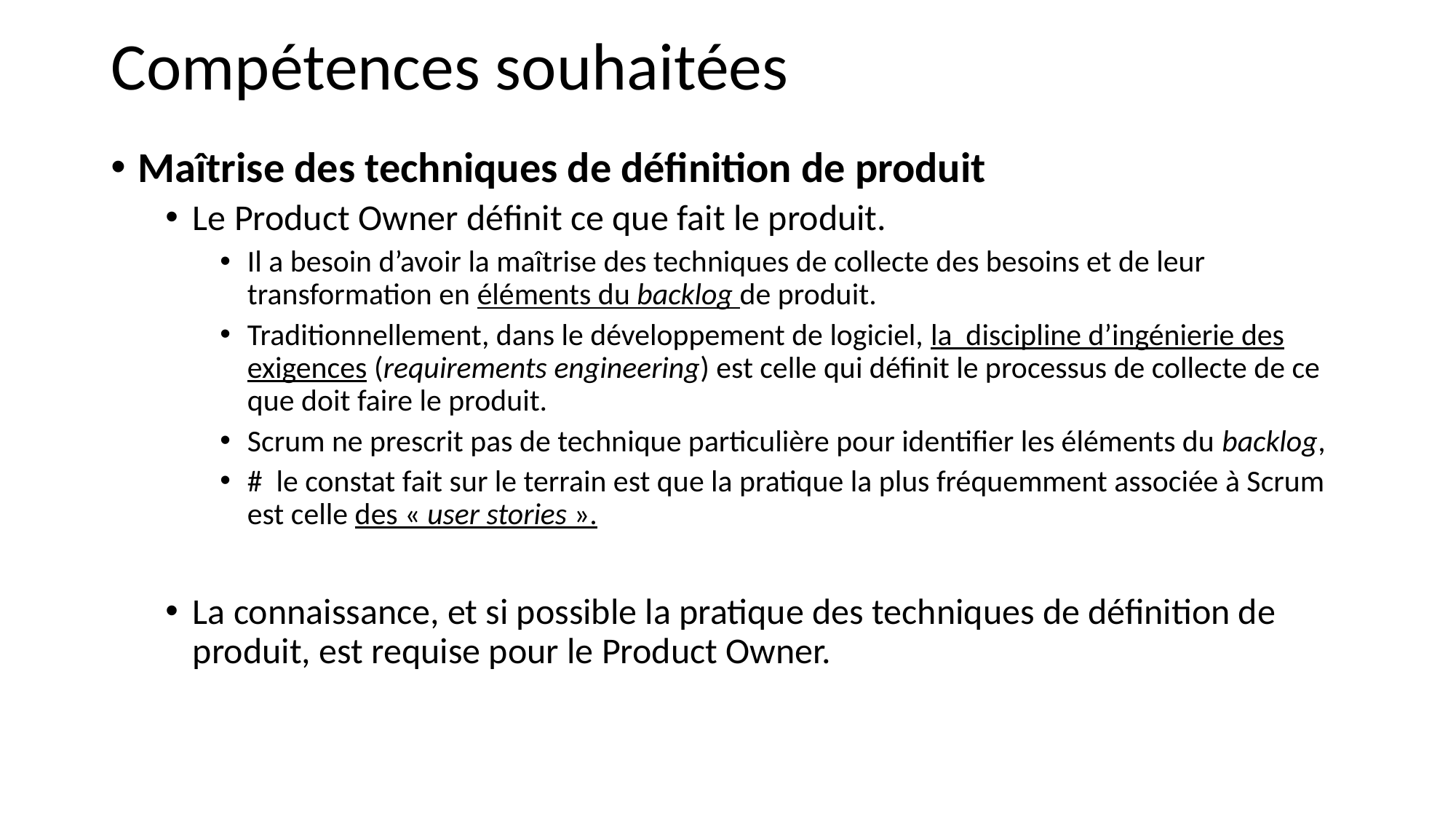

# Compétences souhaitées
Maîtrise des techniques de définition de produit
Le Product Owner définit ce que fait le produit.
Il a besoin d’avoir la maîtrise des techniques de collecte des besoins et de leur transformation en éléments du backlog de produit.
Traditionnellement, dans le développement de logiciel, la  discipline d’ingénierie des exigences (requirements engineering) est celle qui définit le processus de collecte de ce que doit faire le produit.
Scrum ne prescrit pas de technique particulière pour identifier les éléments du backlog,
#  le constat fait sur le terrain est que la pratique la plus fréquemment associée à Scrum est celle des « user stories ».

La connaissance, et si possible la pratique des techniques de définition de produit, est requise pour le Product Owner.